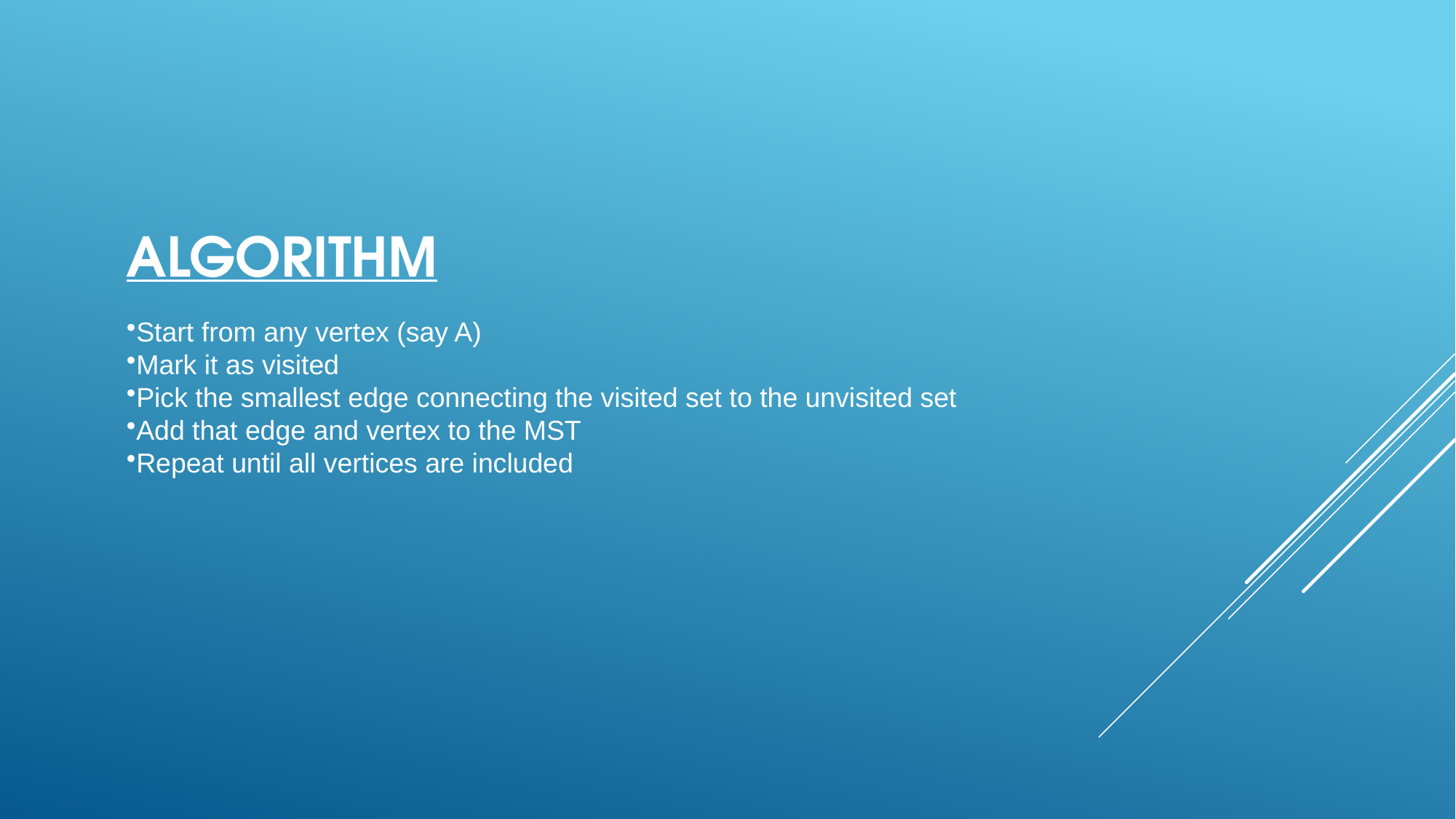

# ALGORITHM
Start from any vertex (say A)
Mark it as visited
Pick the smallest edge connecting the visited set to the unvisited set
Add that edge and vertex to the MST
Repeat until all vertices are included